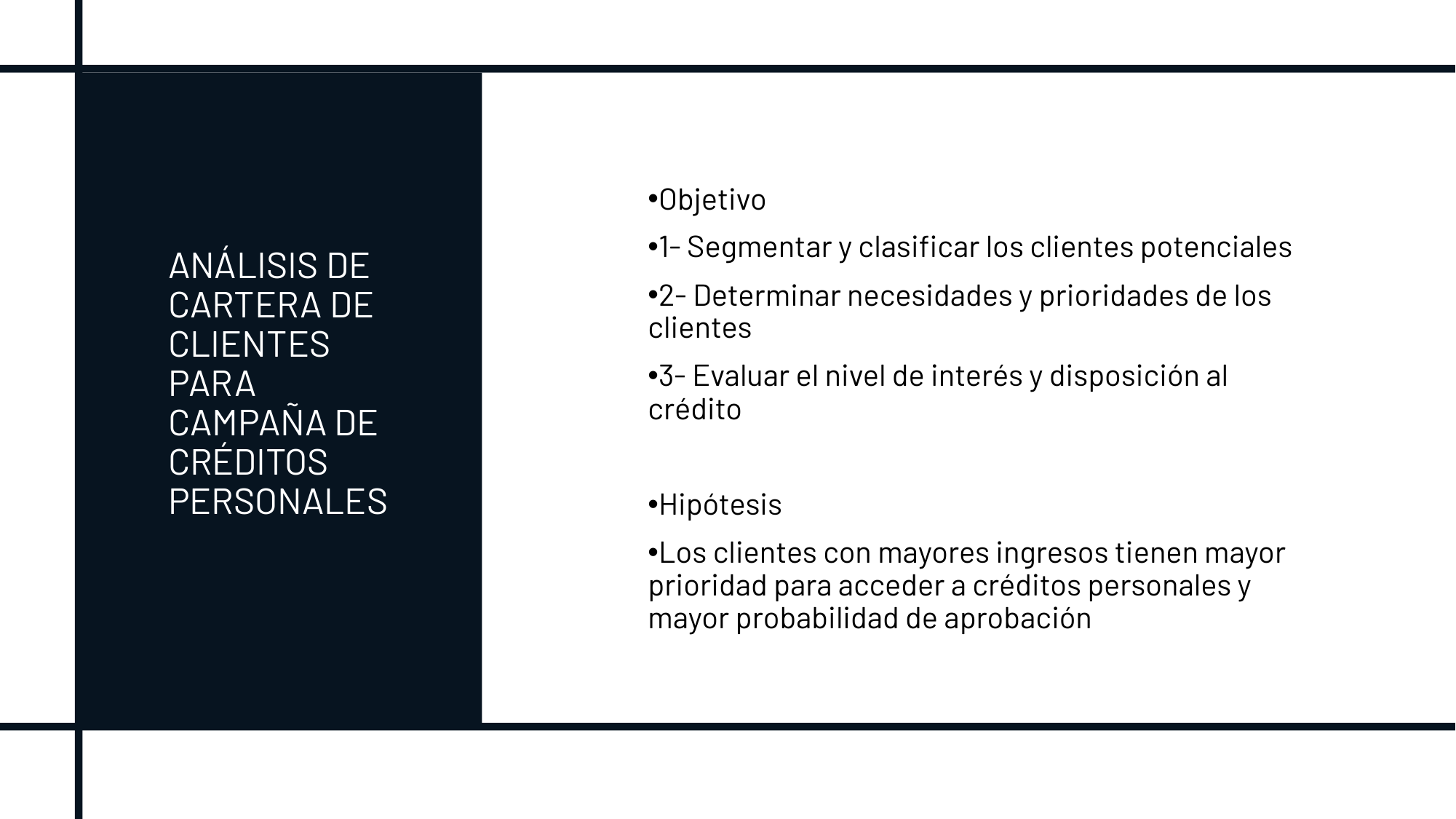

# ANÁLISIS DE CARTERA DE CLIENTES PARA CAMPAÑA DE CRÉDITOS PERSONALES
Objetivo
1- Segmentar y clasificar los clientes potenciales
2- Determinar necesidades y prioridades de los clientes
3- Evaluar el nivel de interés y disposición al crédito

Hipótesis
Los clientes con mayores ingresos tienen mayor prioridad para acceder a créditos personales y mayor probabilidad de aprobación